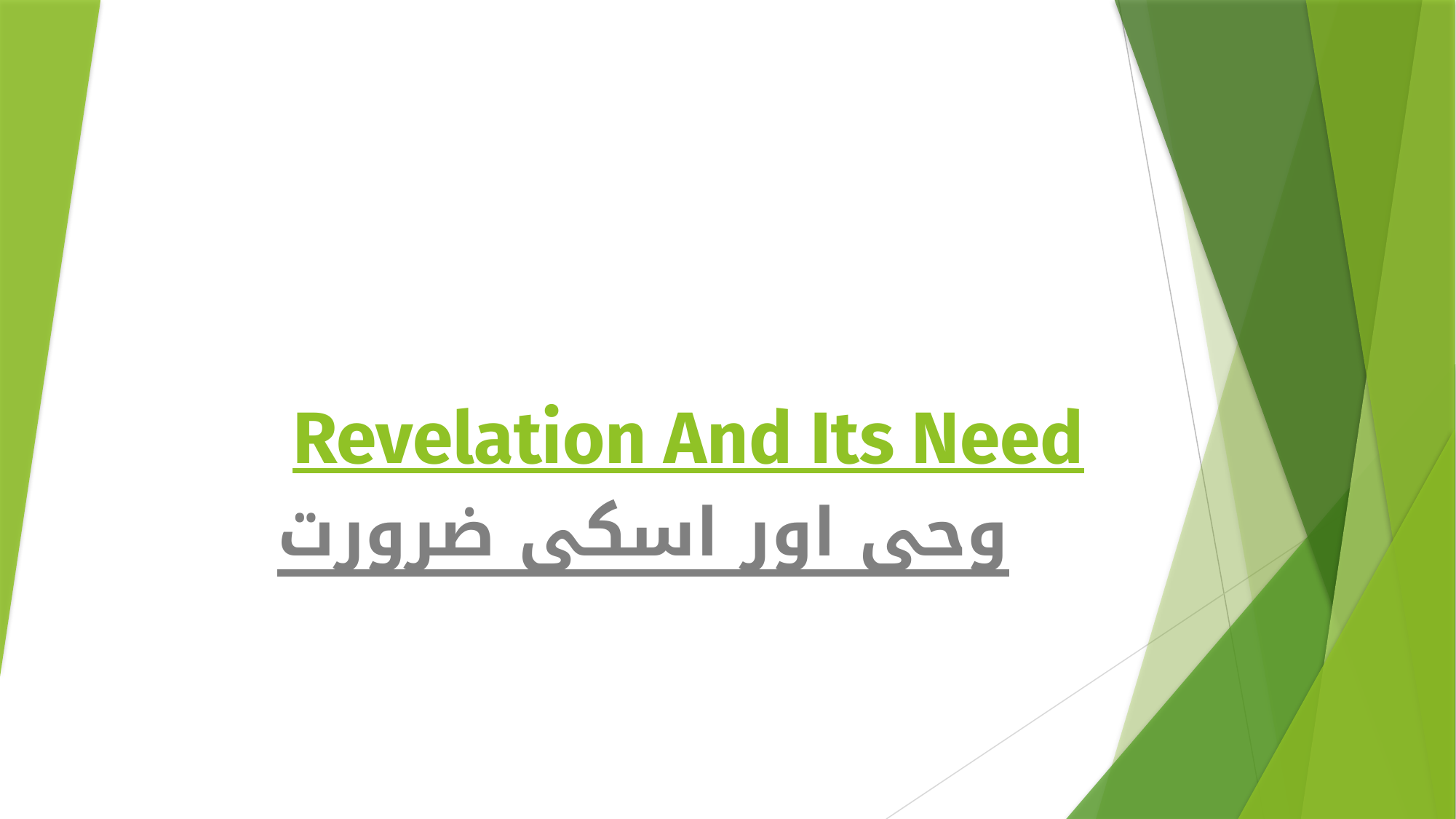

# Revelation And Its Need
وحی اور اسکی ضرورت